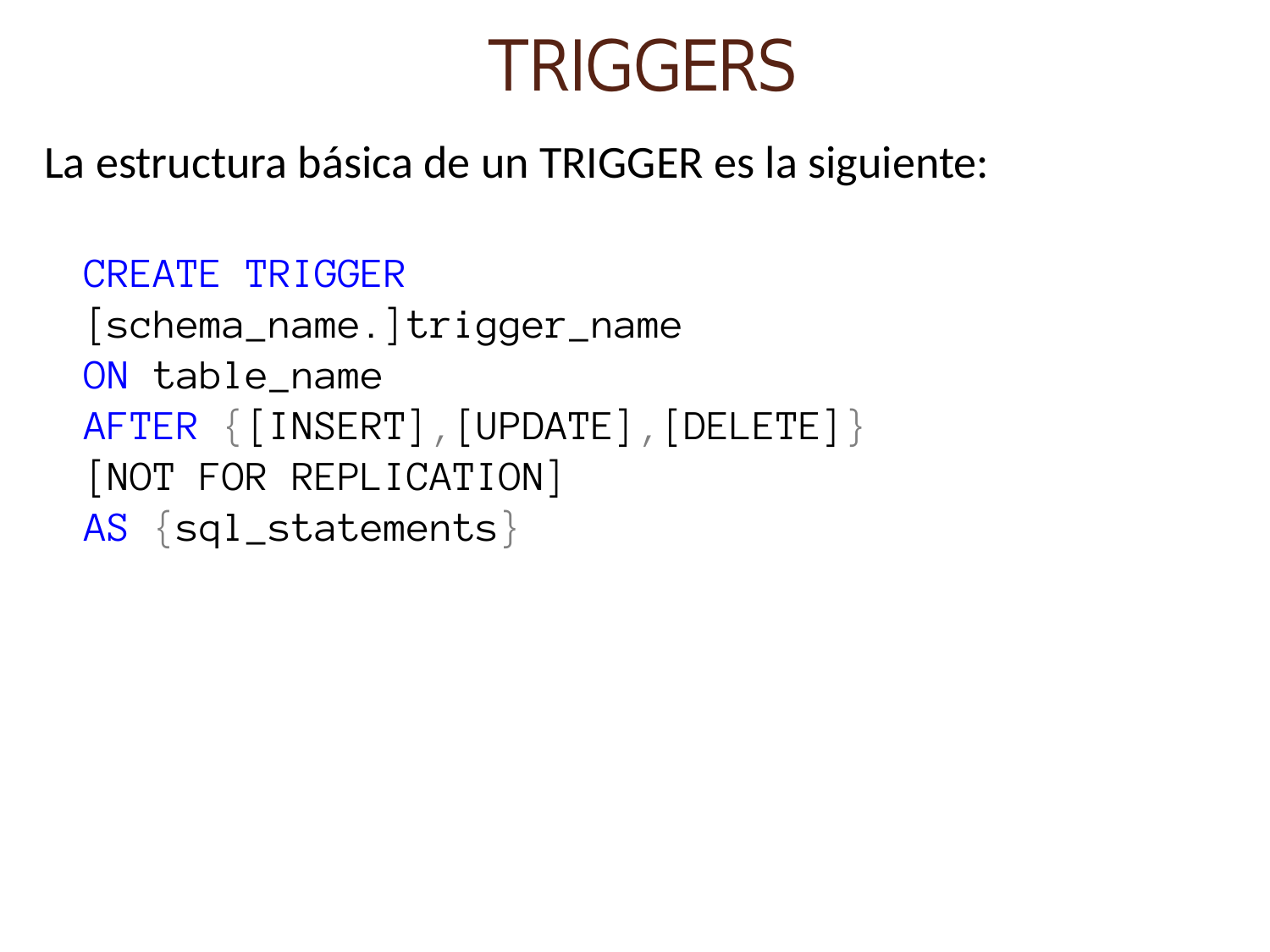

# TRIGGERS
La estructura básica de un TRIGGER es la siguiente:
CREATE TRIGGER [schema_name.]trigger_name
ON table_name
AFTER {[INSERT],[UPDATE],[DELETE]}
[NOT FOR REPLICATION]
AS {sql_statements}